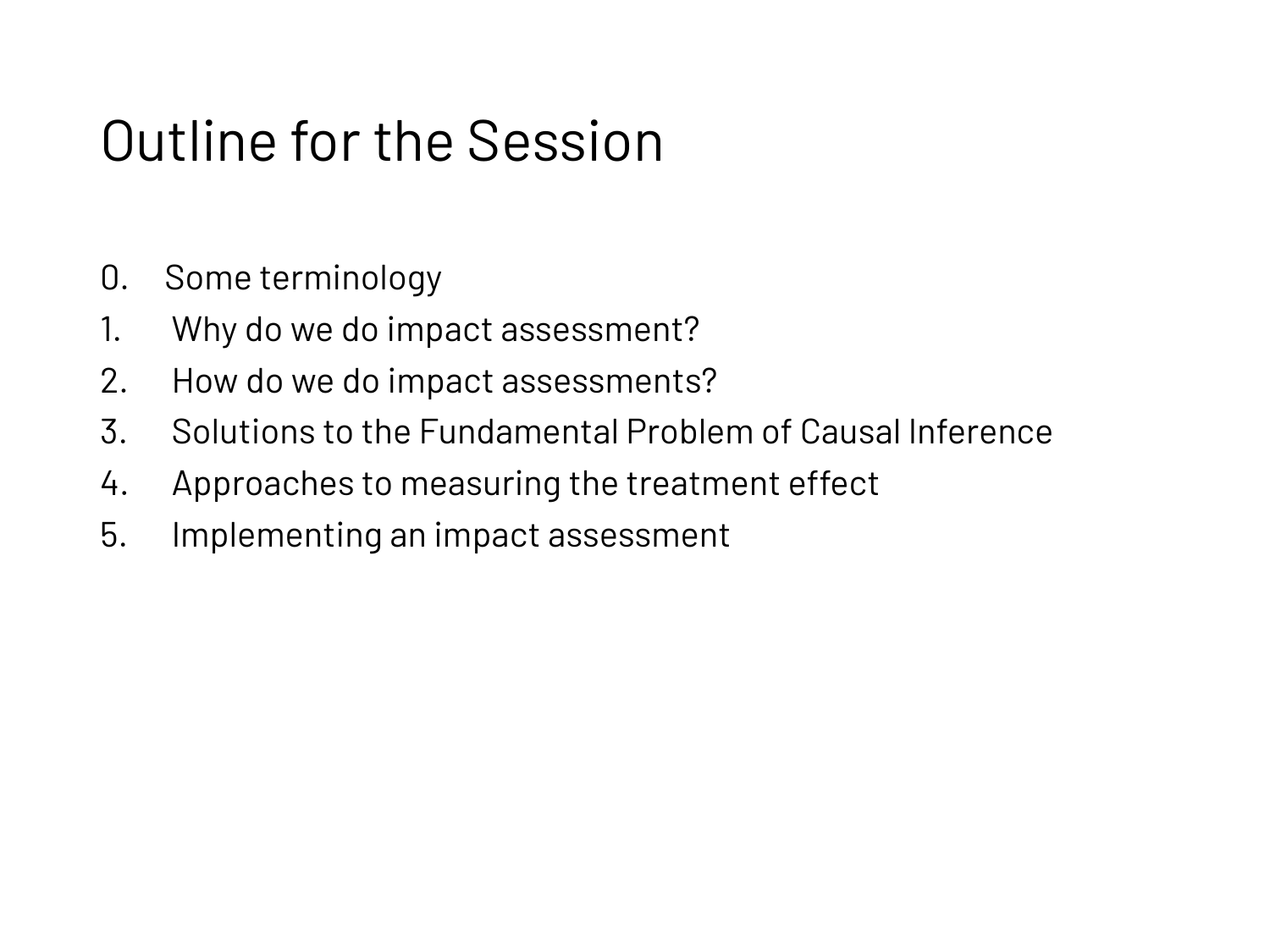

# Outline for the Session
0.     Some terminology
Why do we do impact assessment?
How do we do impact assessments?
Solutions to the Fundamental Problem of Causal Inference
Approaches to measuring the treatment effect
Implementing an impact assessment